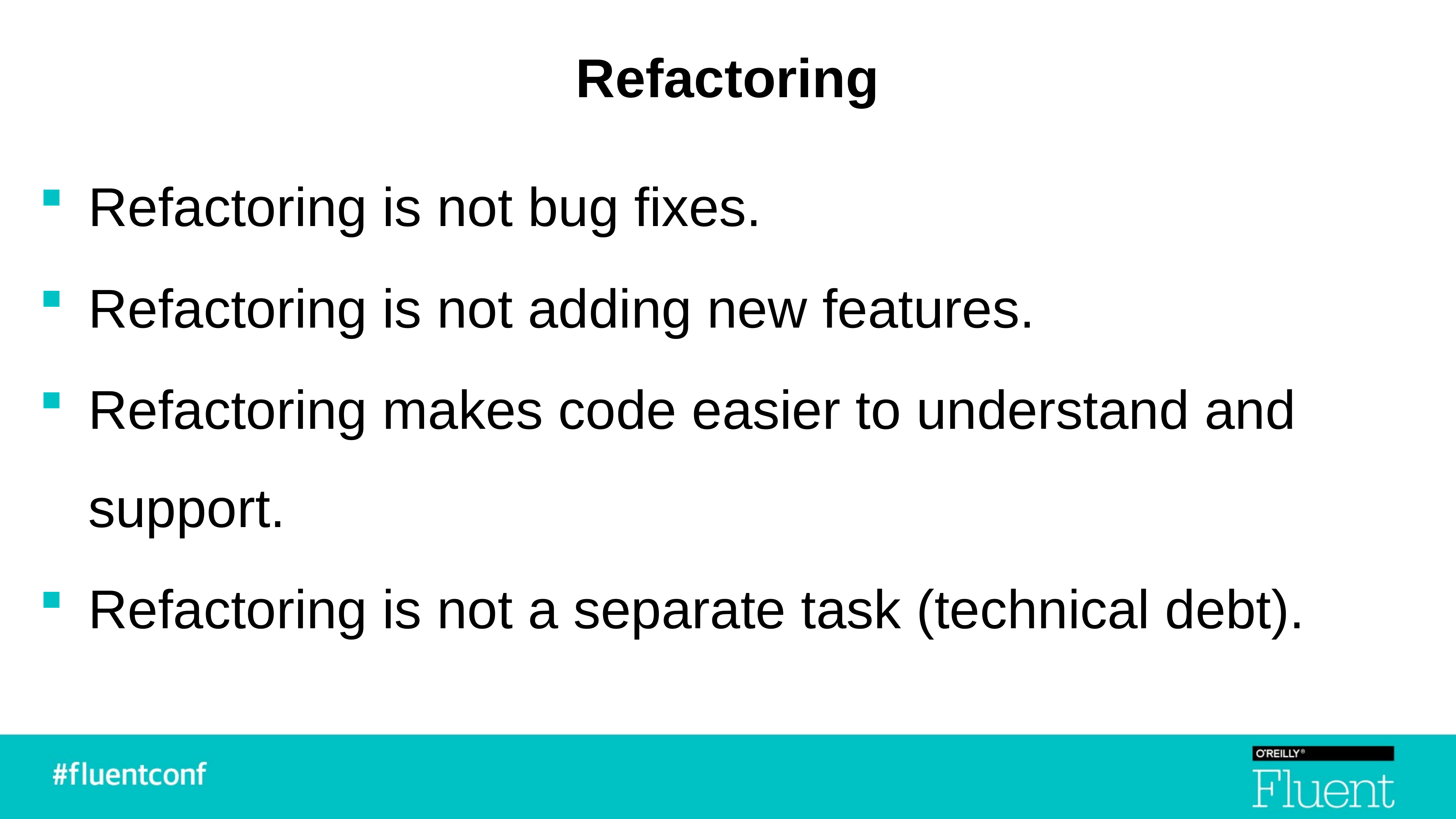

# Refactoring
Refactoring is not bug fixes.
Refactoring is not adding new features.
Refactoring makes code easier to understand and support.
Refactoring is not a separate task (technical debt).